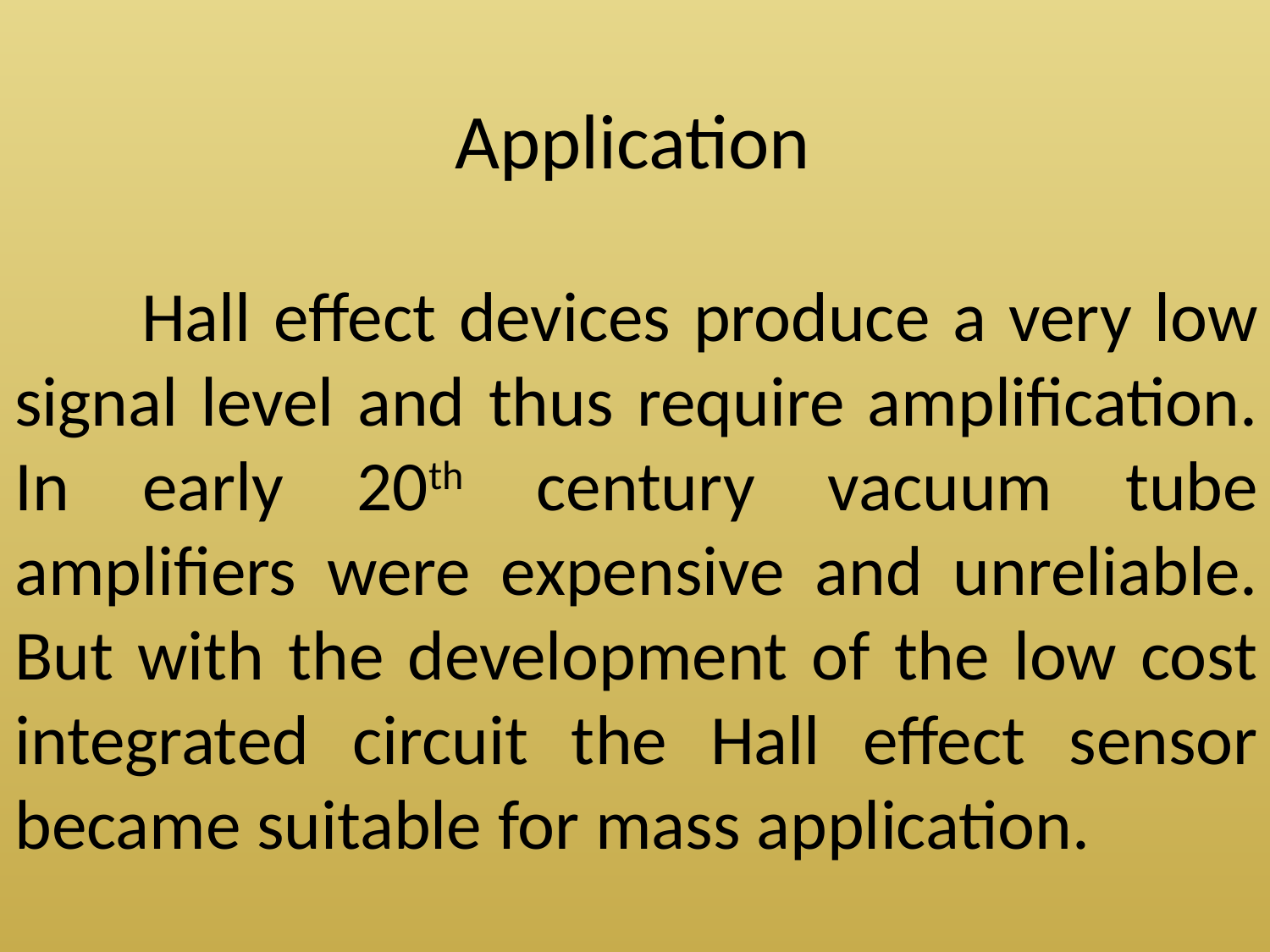

# Application
	Hall effect devices produce a very low signal level and thus require amplification. In early 20th century vacuum tube amplifiers were expensive and unreliable. But with the development of the low cost integrated circuit the Hall effect sensor became suitable for mass application.